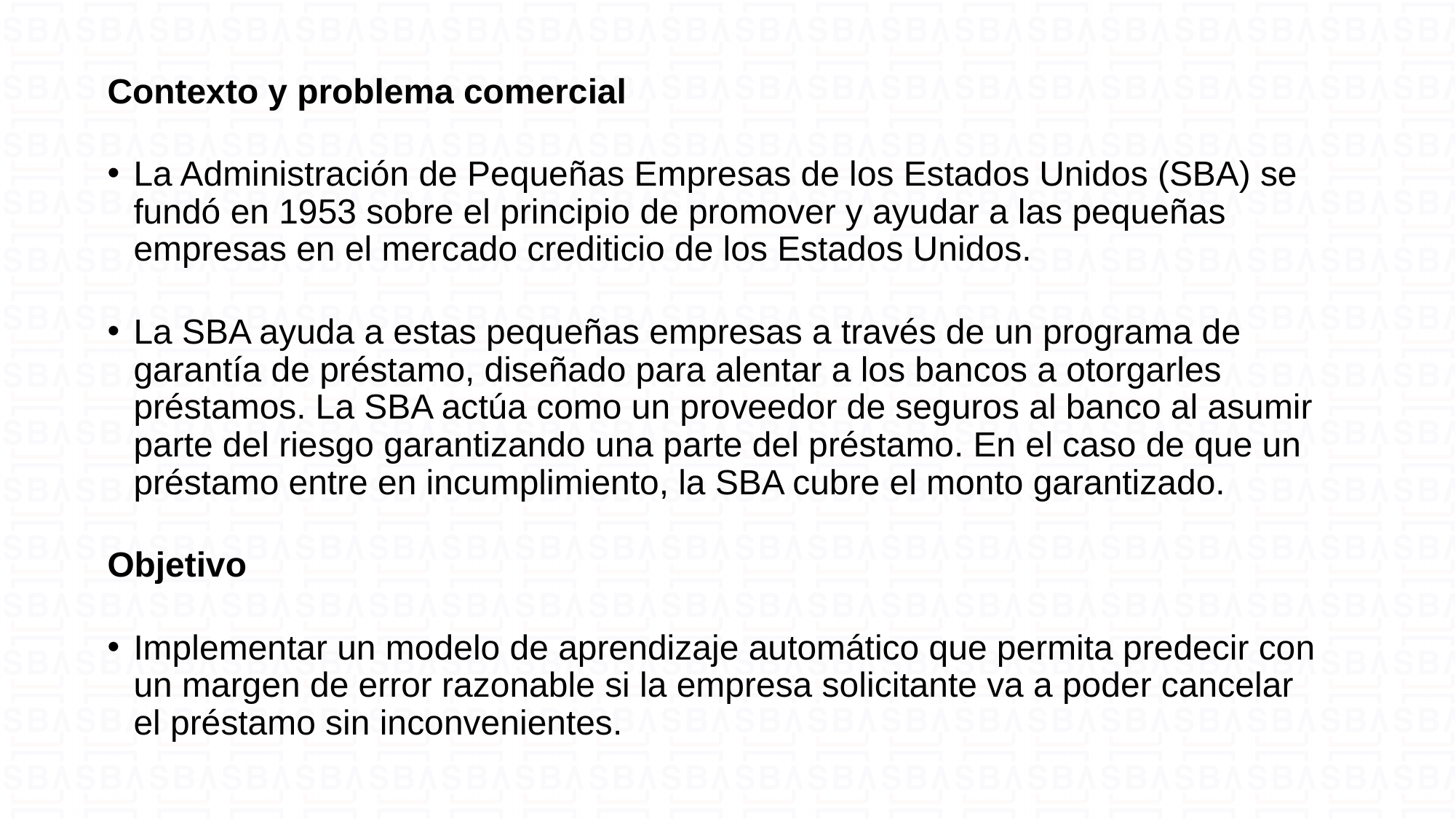

Contexto y problema comercial

La Administración de Pequeñas Empresas de los Estados Unidos (SBA) se fundó en 1953 sobre el principio de promover y ayudar a las pequeñas empresas en el mercado crediticio de los Estados Unidos.

La SBA ayuda a estas pequeñas empresas a través de un programa de garantía de préstamo, diseñado para alentar a los bancos a otorgarles préstamos. La SBA actúa como un proveedor de seguros al banco al asumir parte del riesgo garantizando una parte del préstamo. En el caso de que un préstamo entre en incumplimiento, la SBA cubre el monto garantizado.

Objetivo

Implementar un modelo de aprendizaje automático que permita predecir con un margen de error razonable si la empresa solicitante va a poder cancelar el préstamo sin inconvenientes.